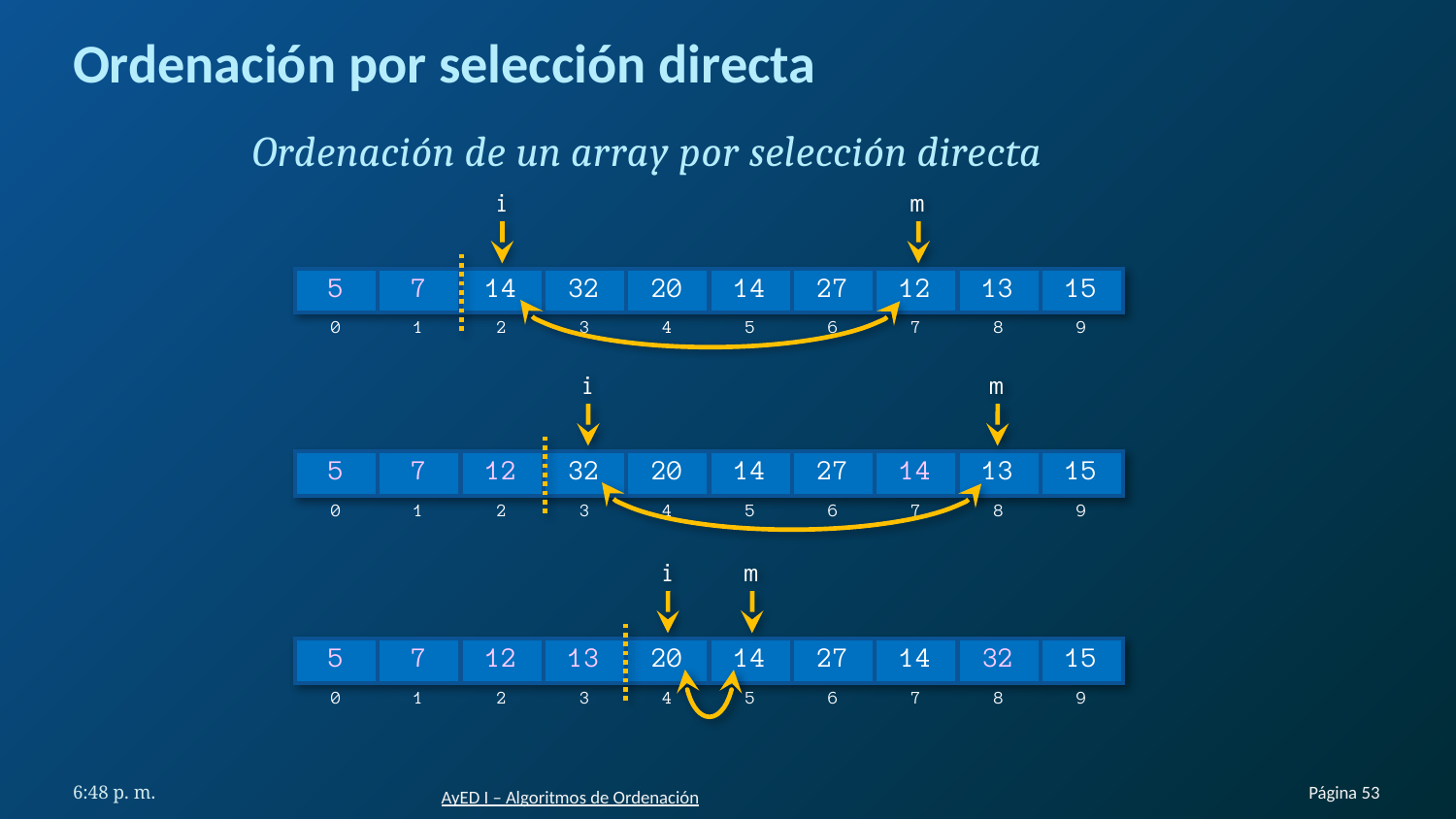

# Ordenación por selección directa

Ordenación de un array por selección directa

i
m
| 5 | 7 | 14 | 32 | 20 | 14 | 27 | 12 | 13 | 15 |
| --- | --- | --- | --- | --- | --- | --- | --- | --- | --- |
| 0 | 1 | 2 | 3 | 4 | 5 | 6 | 7 | 8 | 9 |

i
m
| 5 | 7 | 12 | 32 | 20 | 14 | 27 | 14 | 13 | 15 |
| --- | --- | --- | --- | --- | --- | --- | --- | --- | --- |
| 0 | 1 | 2 | 3 | 4 | 5 | 6 | 7 | 8 | 9 |
i
m
| 5 | 7 | 12 | 13 | 20 | 14 | 27 | 14 | 32 | 15 |
| --- | --- | --- | --- | --- | --- | --- | --- | --- | --- |
| 0 | 1 | 2 | 3 | 4 | 5 | 6 | 7 | 8 | 9 |

6:48 p. m.
Página 53
AyED I – Algoritmos de Ordenación